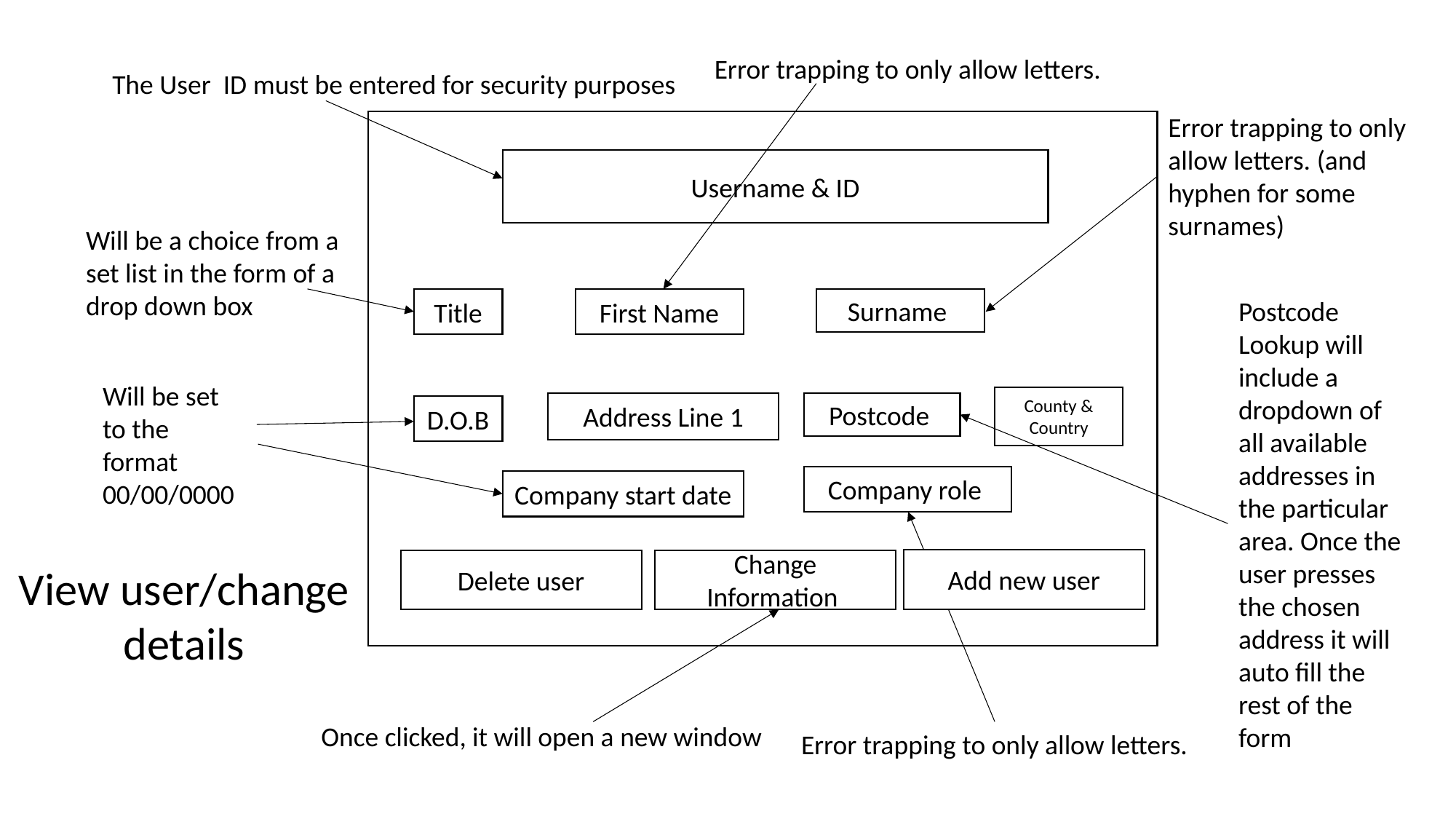

Error trapping to only allow letters.
The User  ID must be entered for security purposes
Error trapping to only allow letters. (and hyphen for some surnames)

Username & ID
Will be a choice from a set list in the form of a drop down box
Title
First Name
Surname
Postcode Lookup will include a dropdown of all available addresses in the particular area. Once the user presses the chosen address it will auto fill the rest of the form
Will be set to the format 00/00/0000
County & Country
Address Line 1
Postcode
D.O.B
Company role
Company start date
Add new user
Delete user
Change Information
View user/change details
Once clicked, it will open a new window
Error trapping to only allow letters.